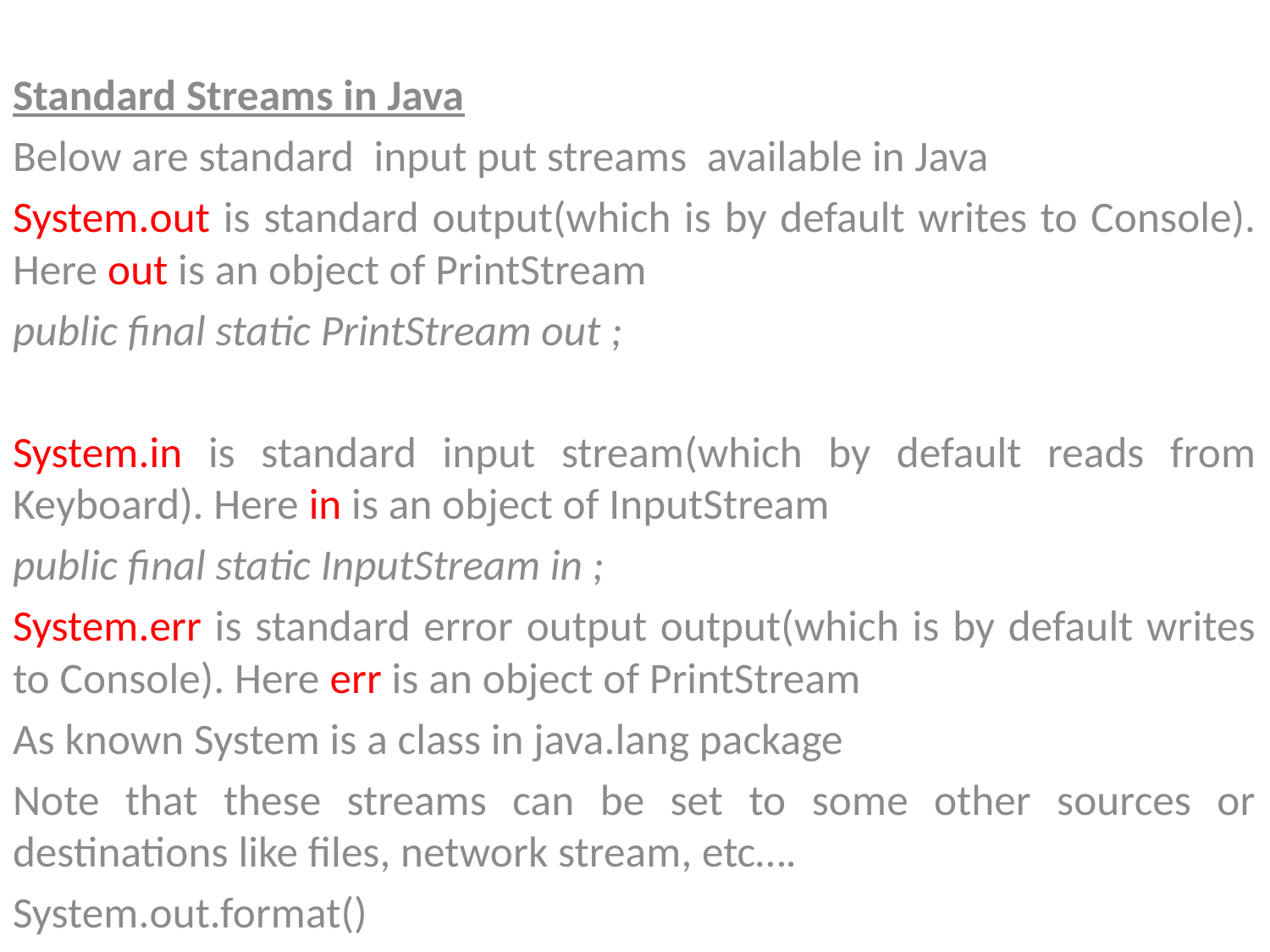

Standard Streams in Java
Below are standard  input put streams  available in Java
System.out is standard output(which is by default writes to Console). Here out is an object of PrintStream
public final static PrintStream out ;

System.in is standard input stream(which by default reads from Keyboard). Here in is an object of InputStream
public final static InputStream in ;
System.err is standard error output output(which is by default writes to Console). Here err is an object of PrintStream
As known System is a class in java.lang package
Note that these streams can be set to some other sources or destinations like files, network stream, etc….
System.out.format()